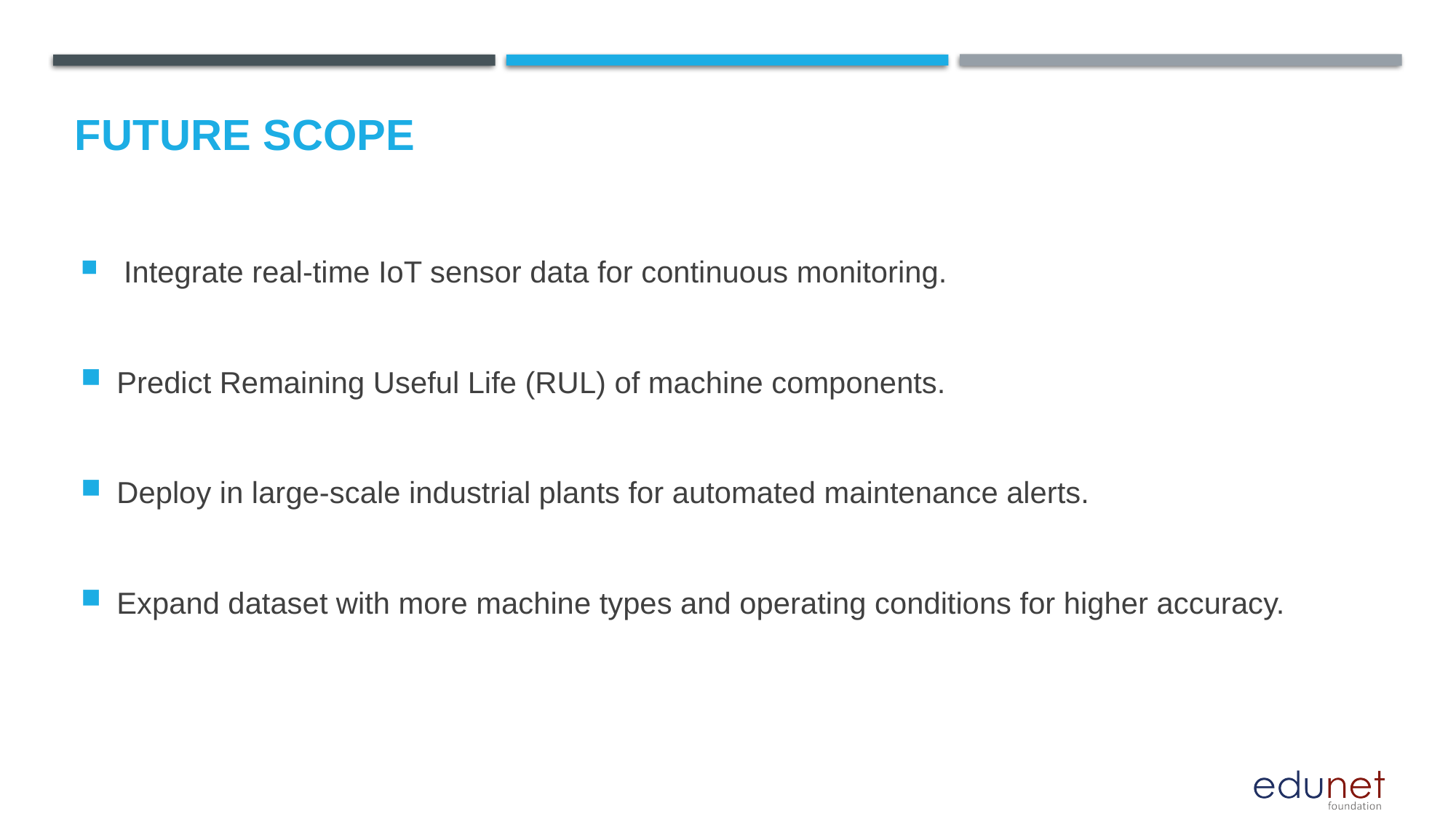

Future scope
 Integrate real-time IoT sensor data for continuous monitoring.

Predict Remaining Useful Life (RUL) of machine components.

Deploy in large-scale industrial plants for automated maintenance alerts.

Expand dataset with more machine types and operating conditions for higher accuracy.